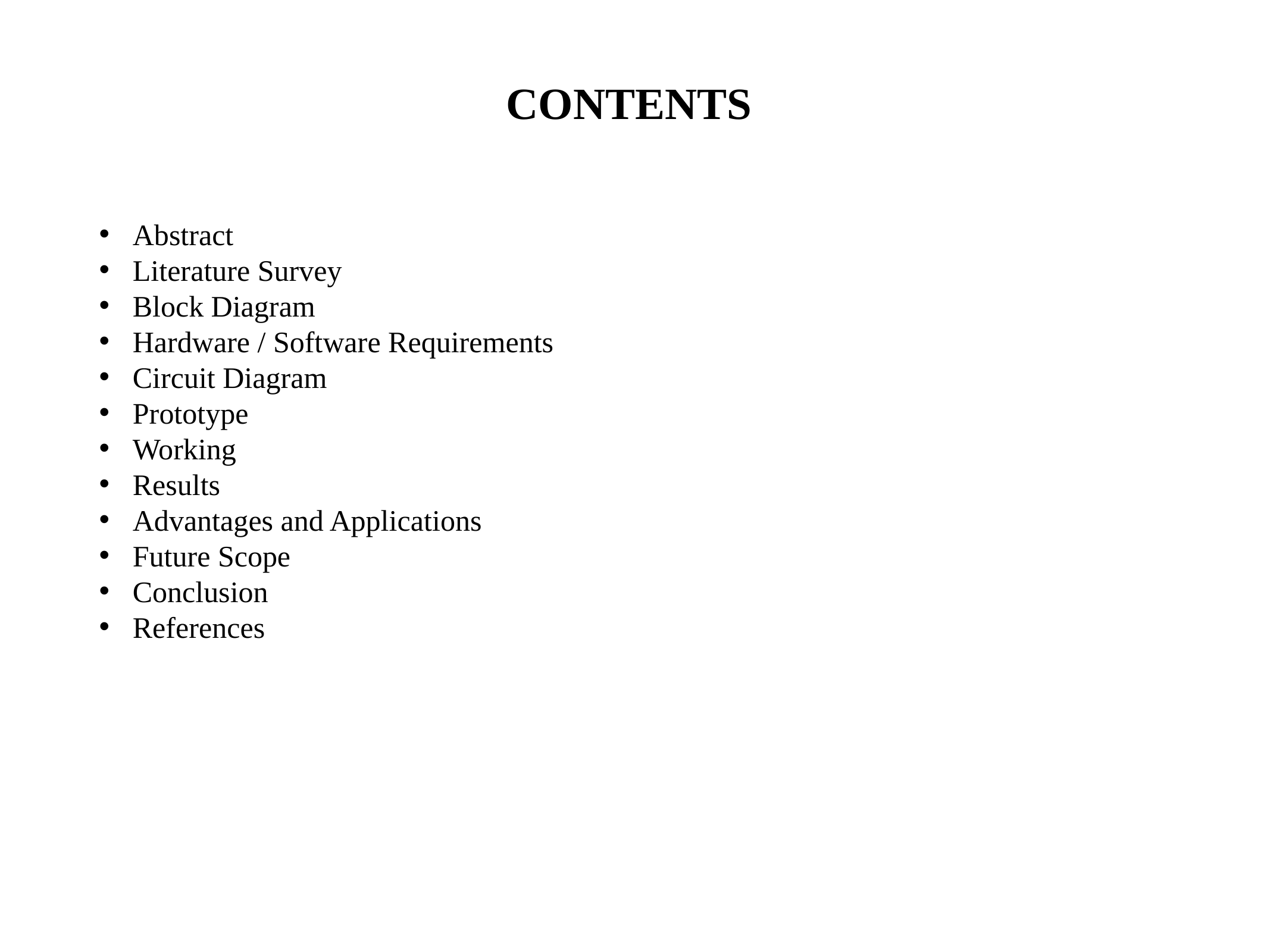

# CONTENTS
Abstract
Literature Survey
Block Diagram
Hardware / Software Requirements
Circuit Diagram
Prototype
Working
Results
Advantages and Applications
Future Scope
Conclusion
References